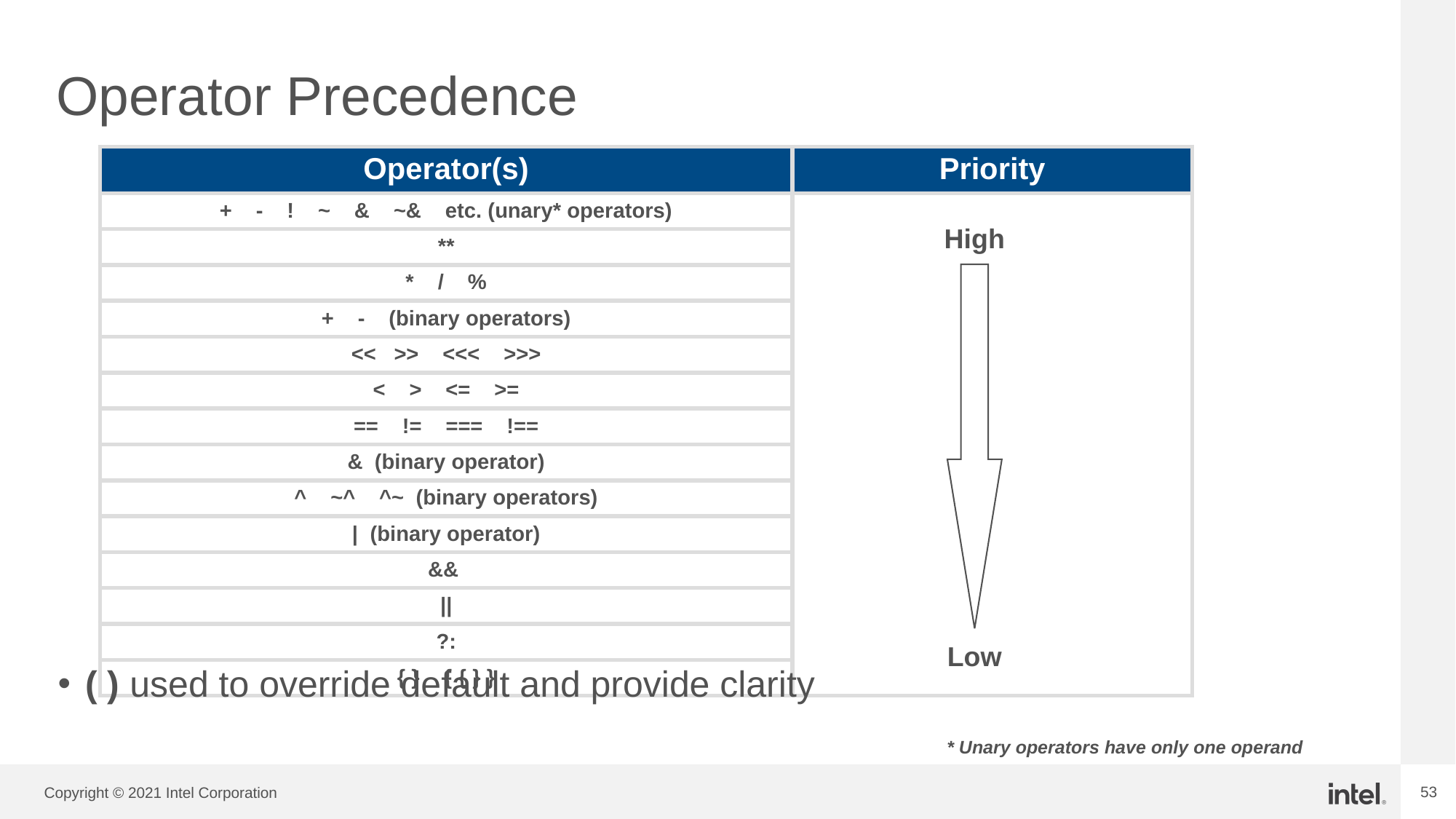

# Operator Precedence
| Operator(s) | Priority |
| --- | --- |
| + - ! ~ & ~& etc. (unary\* operators) |  |
| \*\* |  |
| \* / % |  |
| + - (binary operators) |  |
| << >> <<< >>> |  |
| < > <= >= |  |
| == != === !== |  |
| & (binary operator) |  |
| ^ ~^ ^~ (binary operators) |  |
| | (binary operator) |  |
| && |  |
| || |  |
| ?: |  |
| { } { { } } |  |

( ) used to override default and provide clarity
High

Low
* Unary operators have only one operand